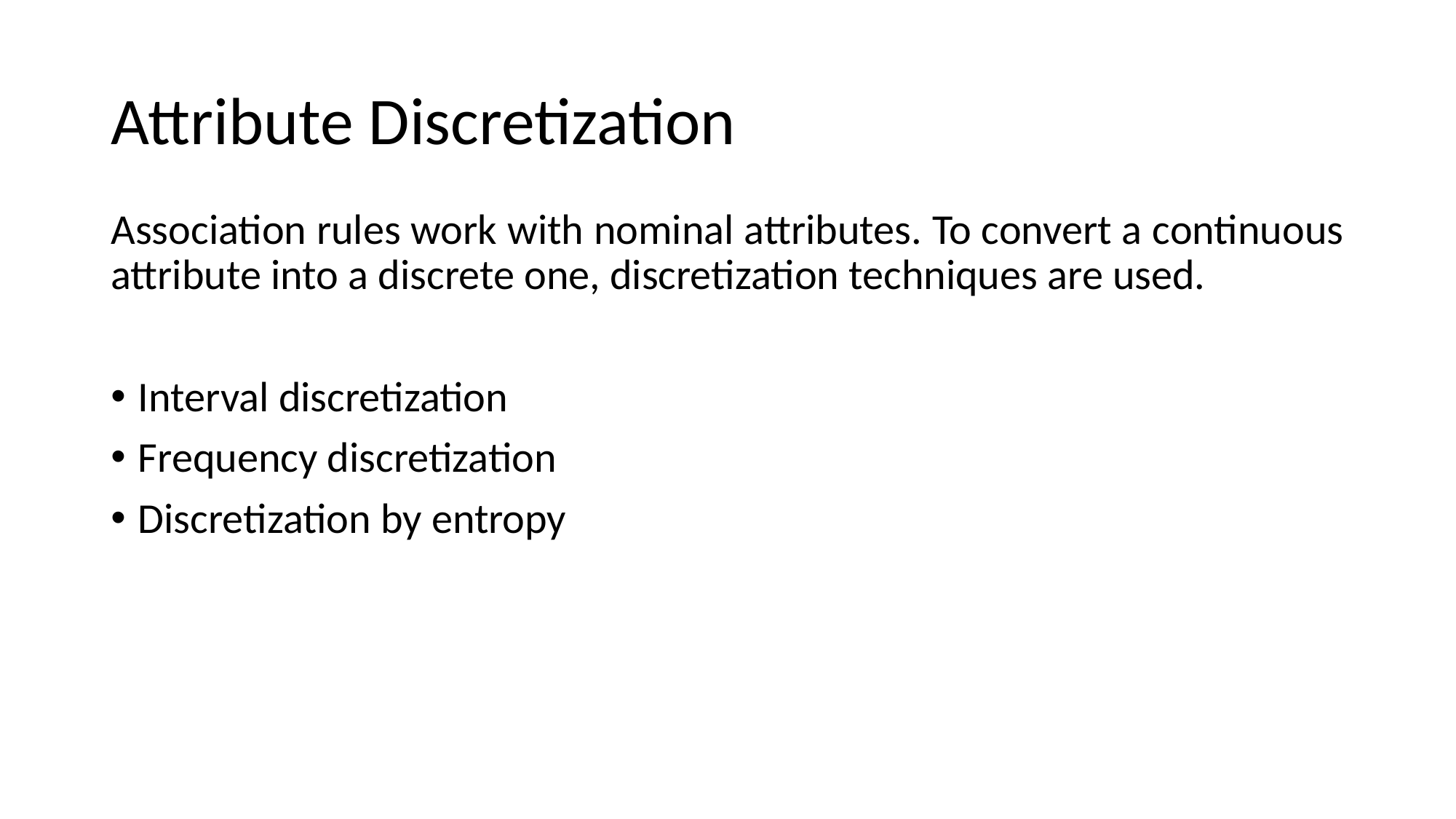

# Attribute Discretization
Association rules work with nominal attributes. To convert a continuous attribute into a discrete one, discretization techniques are used.

Interval discretization
Frequency discretization
Discretization by entropy